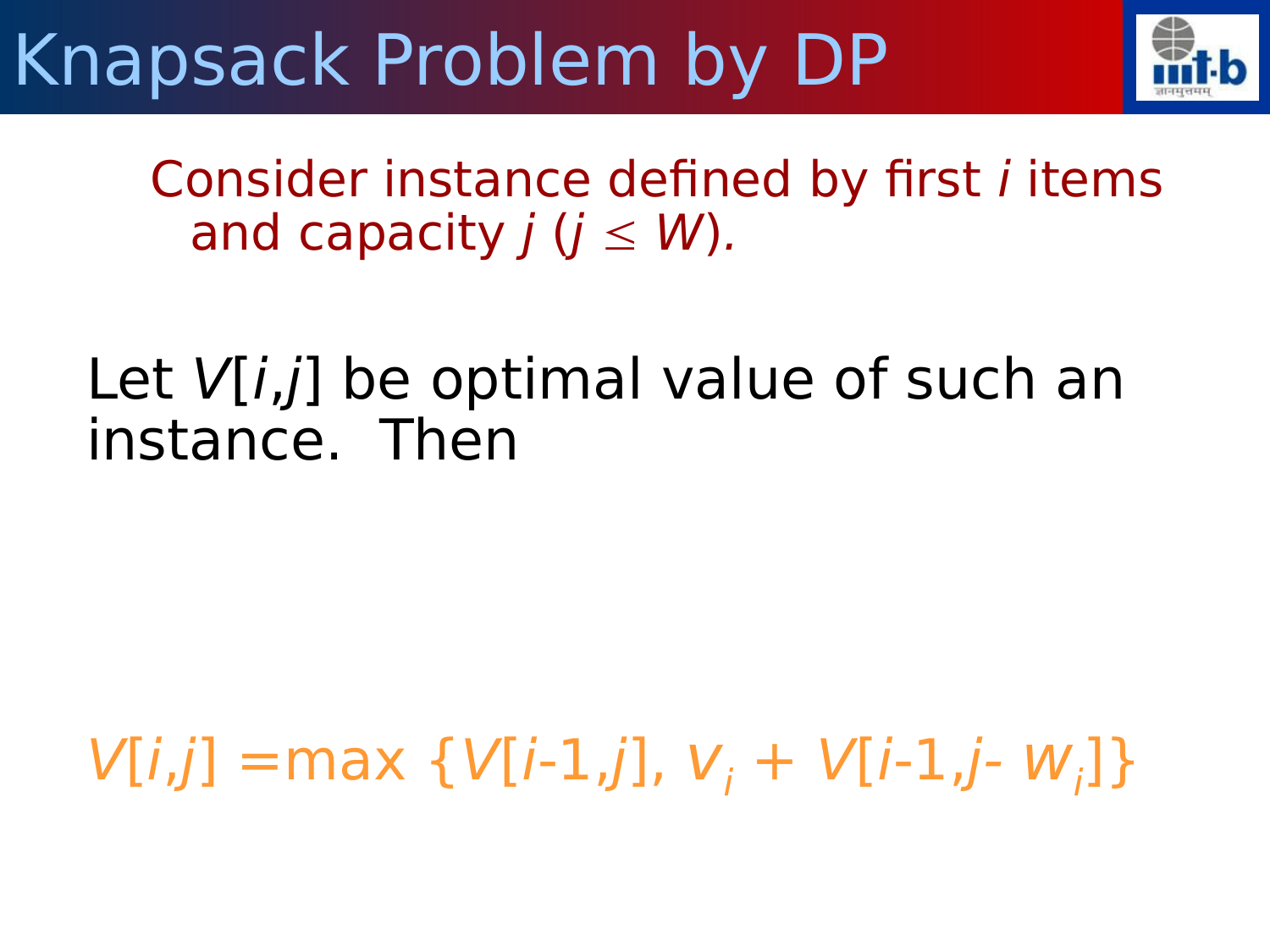

Knapsack Problem by DP
Consider instance defined by first i items and capacity j (j ≤ W).

Let V[i,j] be optimal value of such an instance.  Then

V[i,j] =max {V[i-1,j], vi + V[i-1,j- wi]}